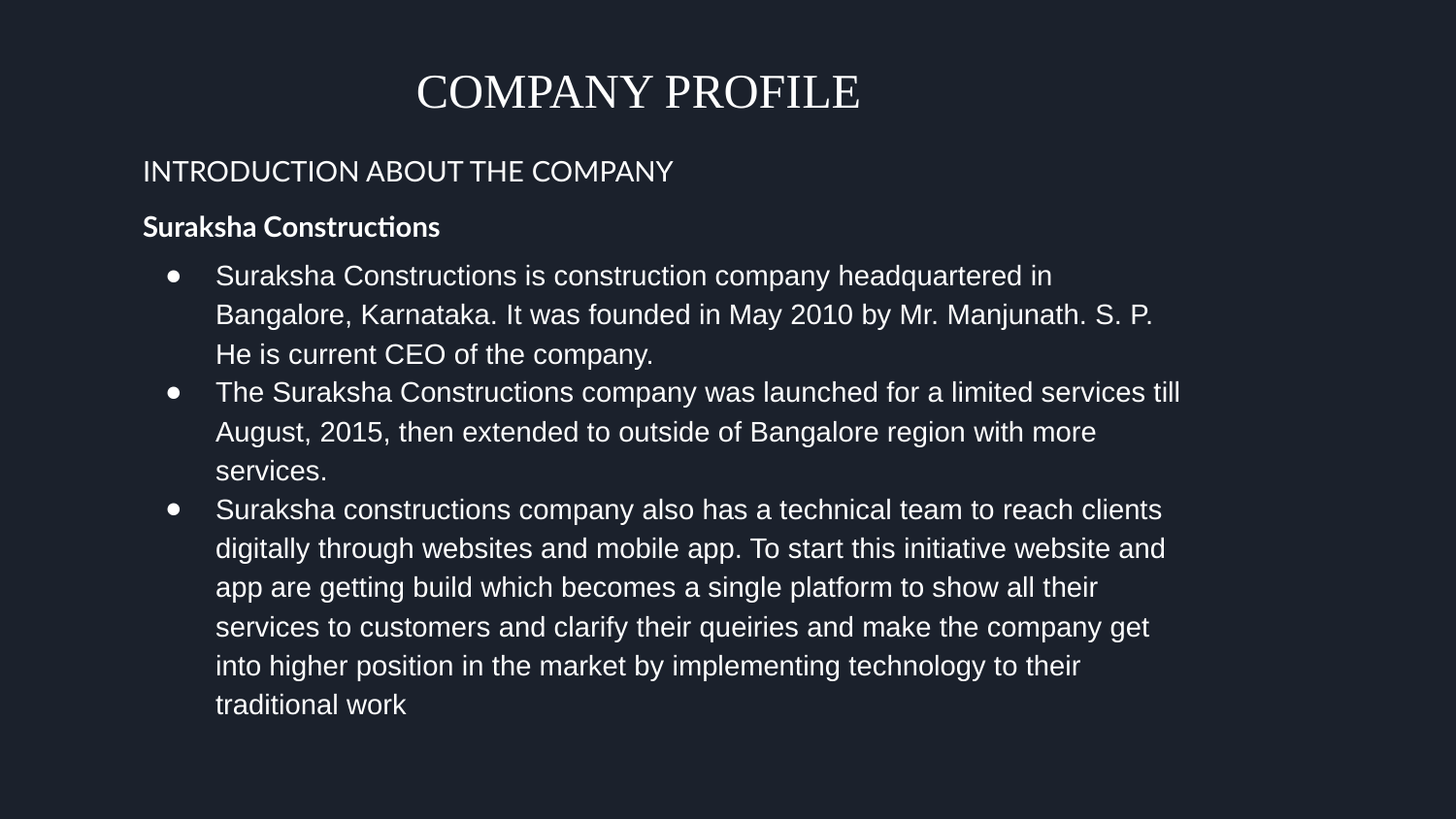

# COMPANY PROFILE
INTRODUCTION ABOUT THE COMPANY
Suraksha Constructions
Suraksha Constructions is construction company headquartered in Bangalore, Karnataka. It was founded in May 2010 by Mr. Manjunath. S. P. He is current CEO of the company.
The Suraksha Constructions company was launched for a limited services till August, 2015, then extended to outside of Bangalore region with more services.
Suraksha constructions company also has a technical team to reach clients digitally through websites and mobile app. To start this initiative website and app are getting build which becomes a single platform to show all their services to customers and clarify their queiries and make the company get into higher position in the market by implementing technology to their traditional work